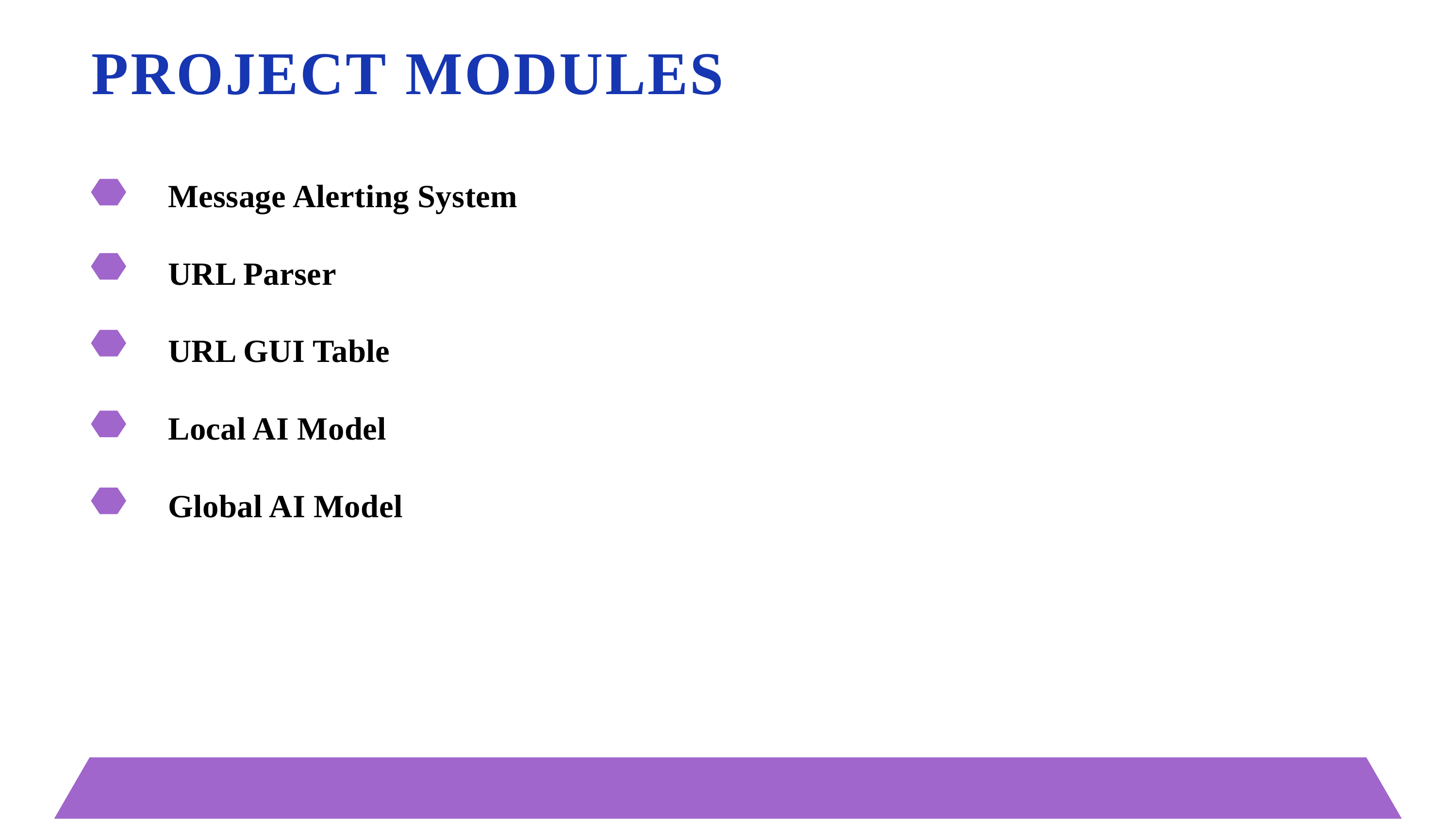

# PROJECT MODULES
Message Alerting System

URL Parser

URL GUI Table

Local AI Model

Global AI Model